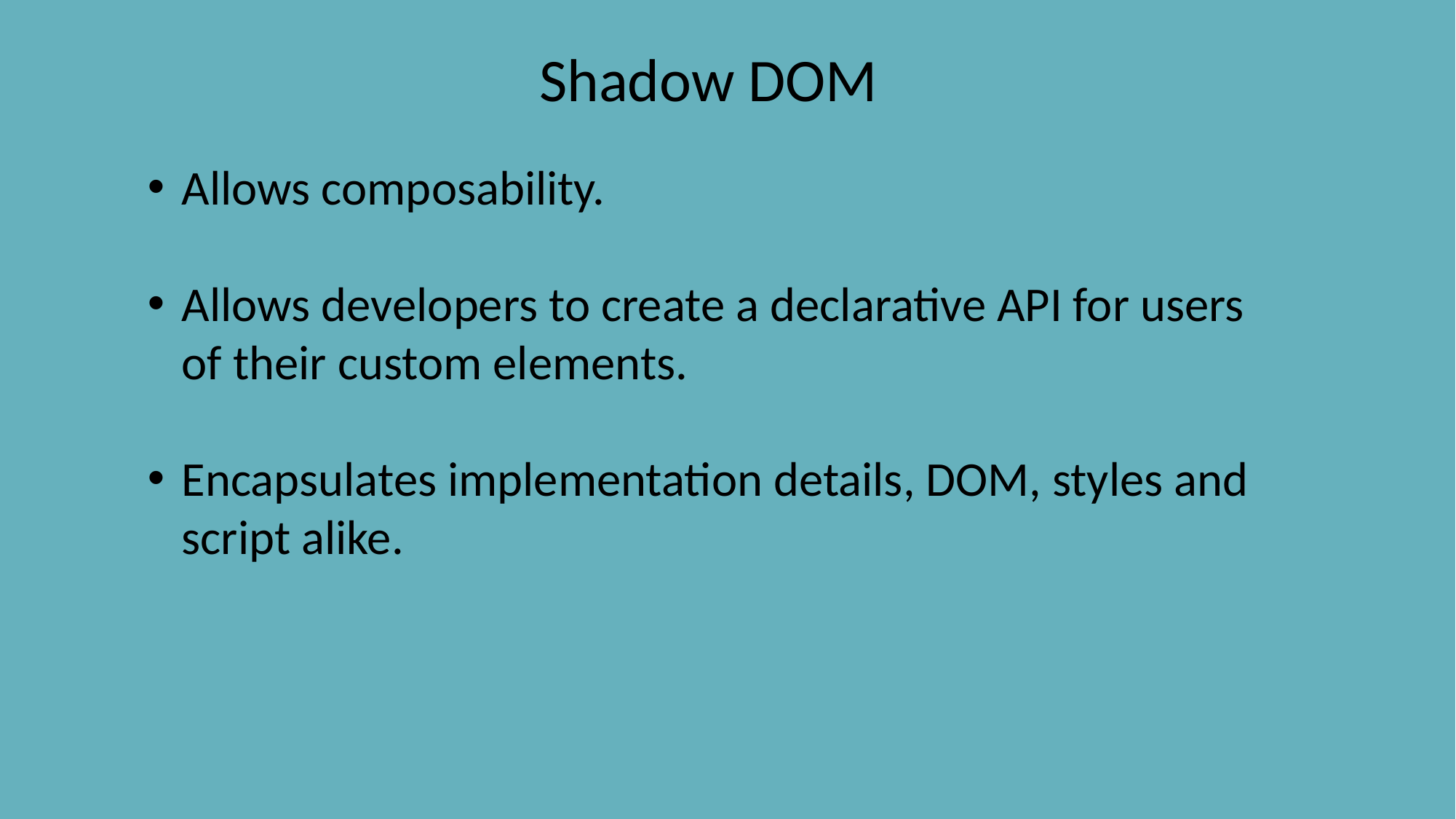

Shadow DOM
Allows composability.

Allows developers to create a declarative API for users of their custom elements.

Encapsulates implementation details, DOM, styles and script alike.